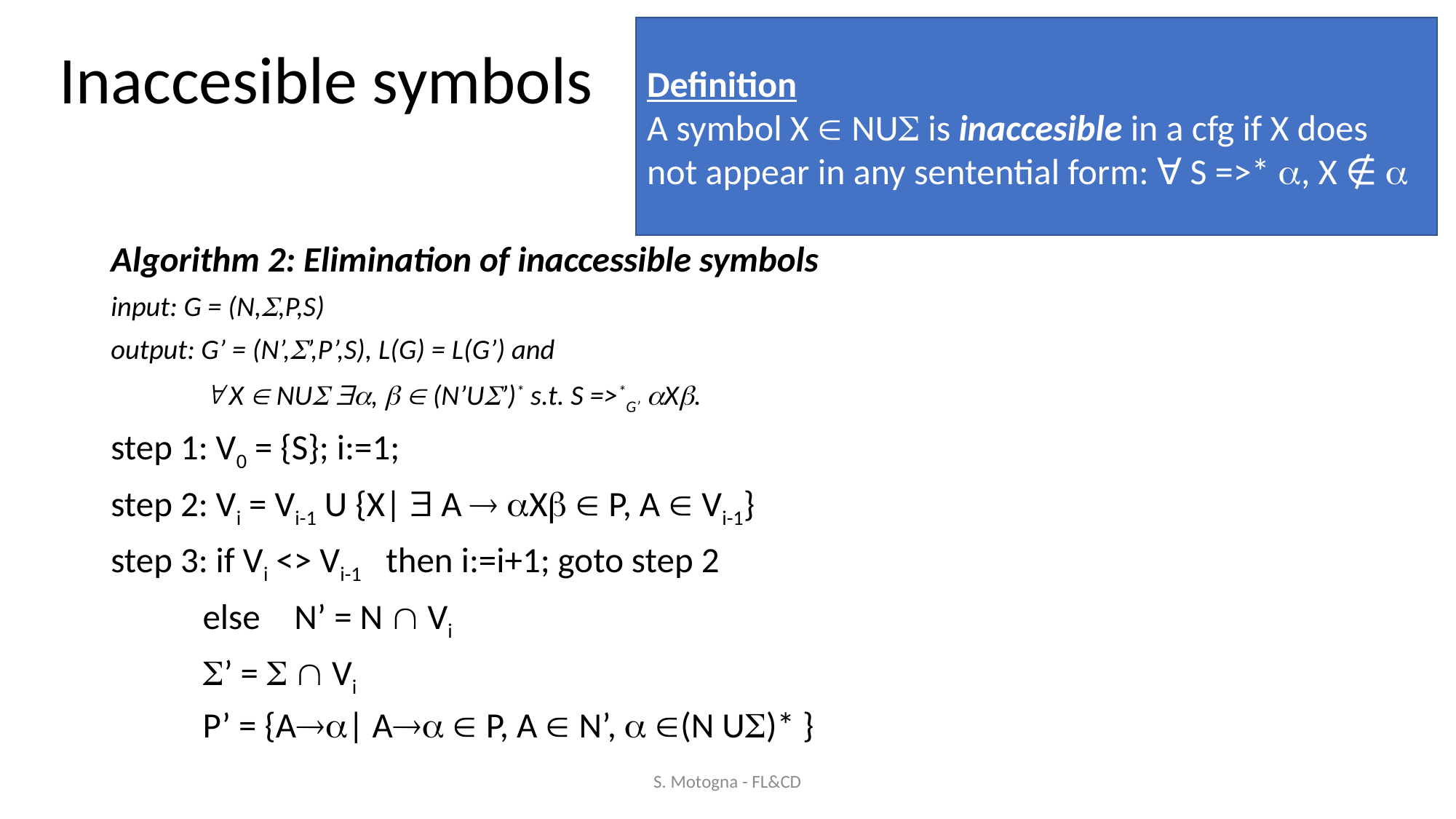

Definition
A symbol X ∈ NUΣ is inaccesible in a cfg if X does not appear in any sentential form: ∀ S =>* α, X ∉ α
# Inaccesible symbols
Algorithm 2: Elimination of inaccessible symbols
input: G = (N,Σ,P,S)
output: G’ = (N’,Σ’,P’,S), L(G) = L(G’) and
	∀ X ∈ NUΣ ∃α, β ∈ (N’UΣ’)* s.t. S =>*G’ αXβ.
step 1: V0 = {S}; i:=1;
step 2: Vi = Vi-1 U {X| ∃ A → αXβ ∈ P, A ∈ Vi-1}
step 3: if Vi <> Vi-1 	then i:=i+1; goto step 2
			else 	N’ = N ∩ Vi
				Σ’ = Σ ∩ Vi
				P’ = {A→α| A→α ∈ P, A ∈ N’, α ∈(N UΣ)* }

S. Motogna - FL&CD